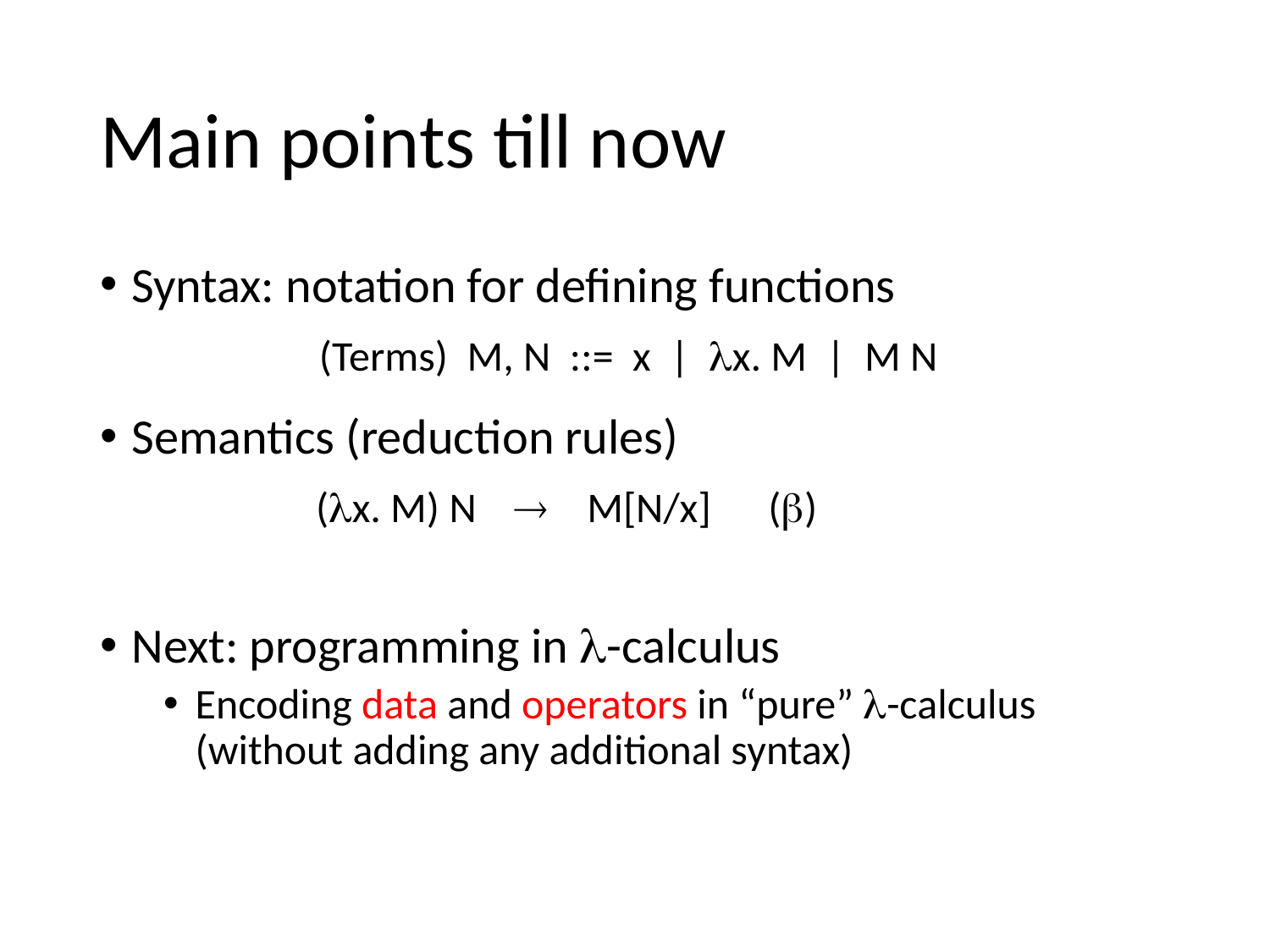

# Main points till now
Syntax: notation for defining functions
                       (Terms)  M, N  ::=  x  |  λx. M  |  M N
Semantics (reduction rules)
                (λx. M) N    →    M[N/x]      (β)

Next: programming in λ-calculus
Encoding data and operators in “pure” λ-calculus (without adding any additional syntax)